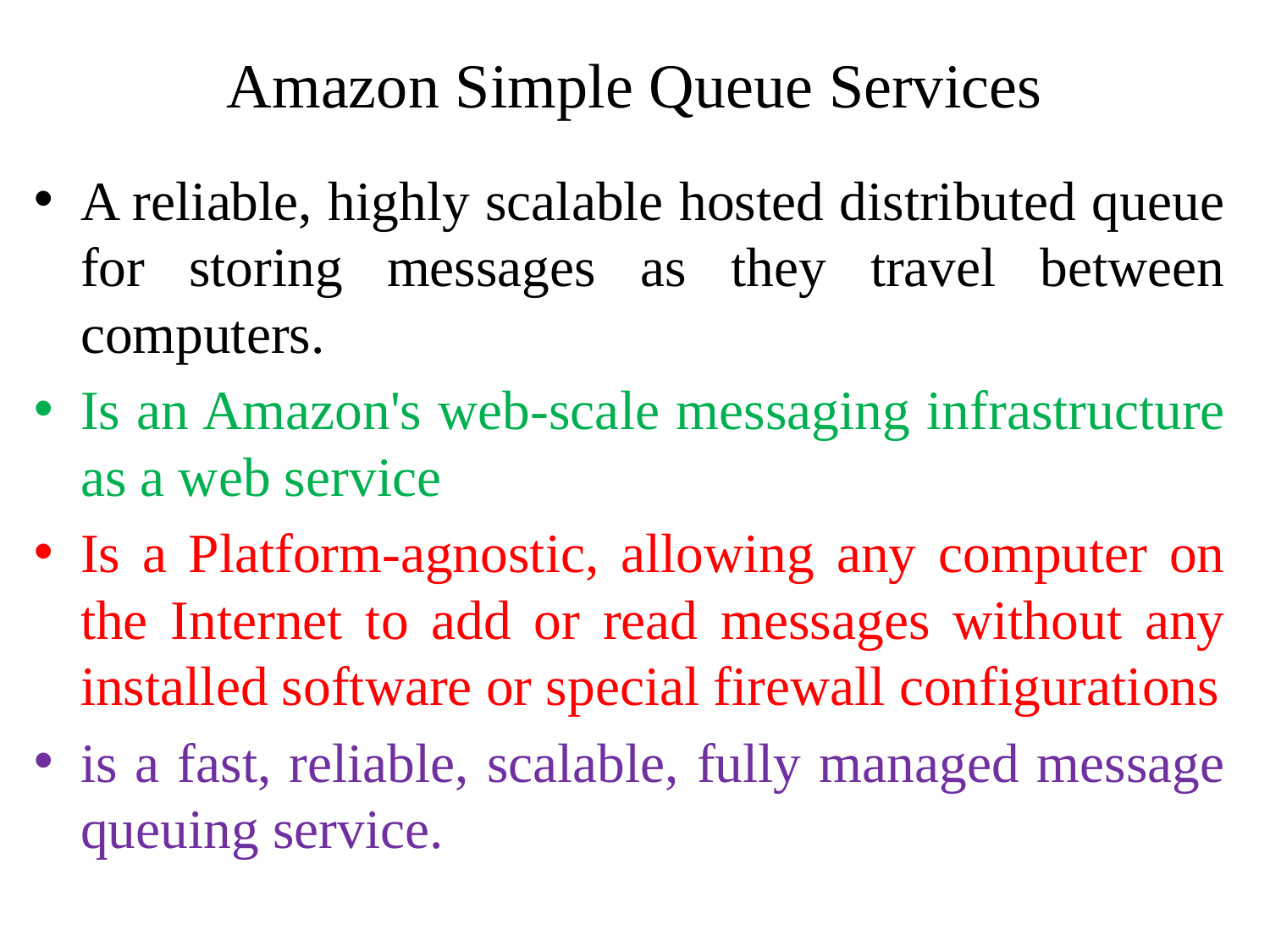

# Amazon Simple Queue Services
A reliable, highly scalable hosted distributed queue for storing messages as they travel between computers.
Is an Amazon's web-scale messaging infrastructure as a web service
Is a Platform-agnostic, allowing any computer on the Internet to add or read messages without any installed software or special firewall configurations
is a fast, reliable, scalable, fully managed message queuing service.